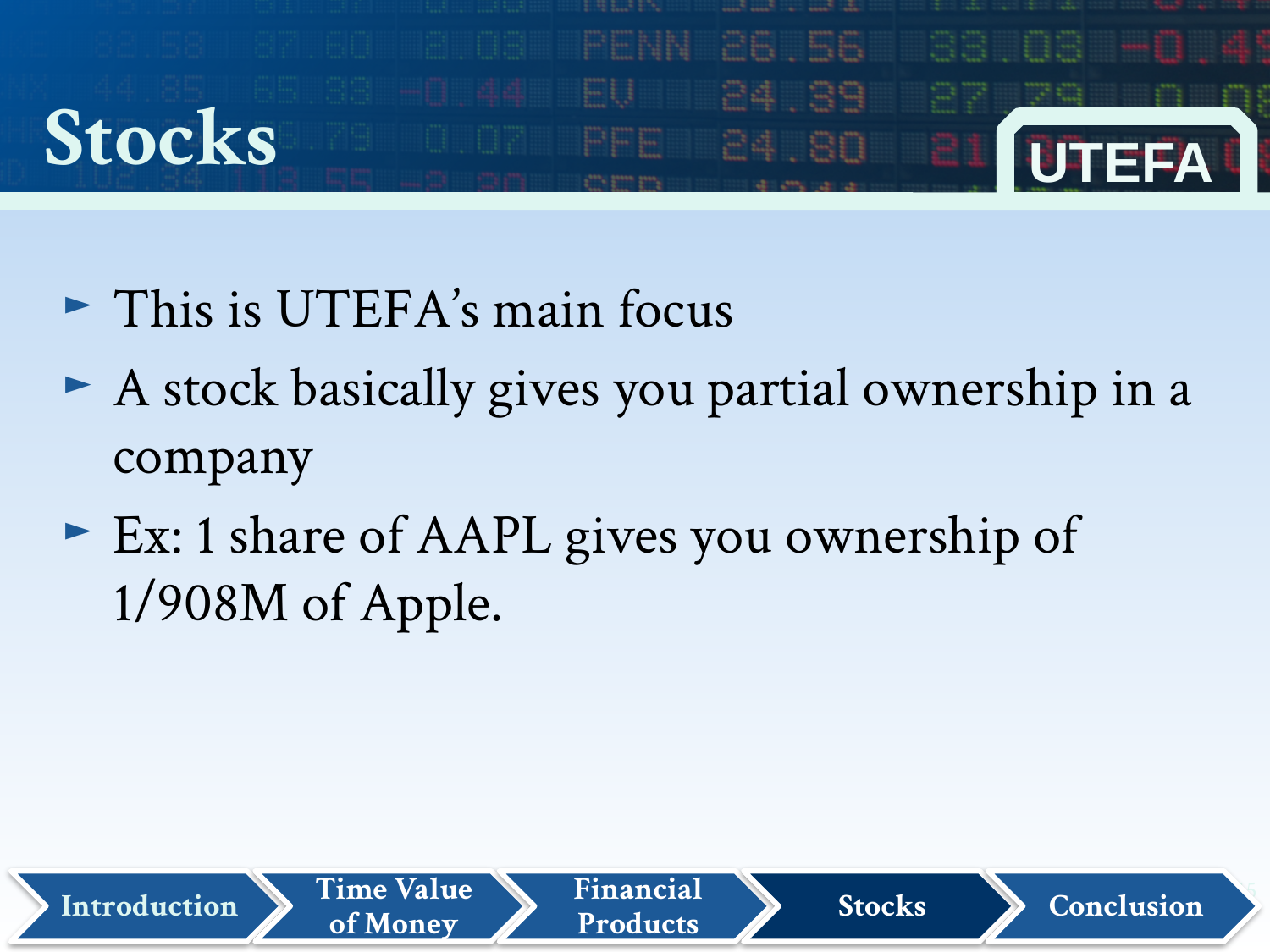

Stocks
UTEFA
This is UTEFA’s main focus
A stock basically gives you partial ownership in a company
Ex: 1 share of AAPL gives you ownership of 1/908M of Apple.
15
Introduction
Time Value of Money
Financial Products
Stocks
Conclusion